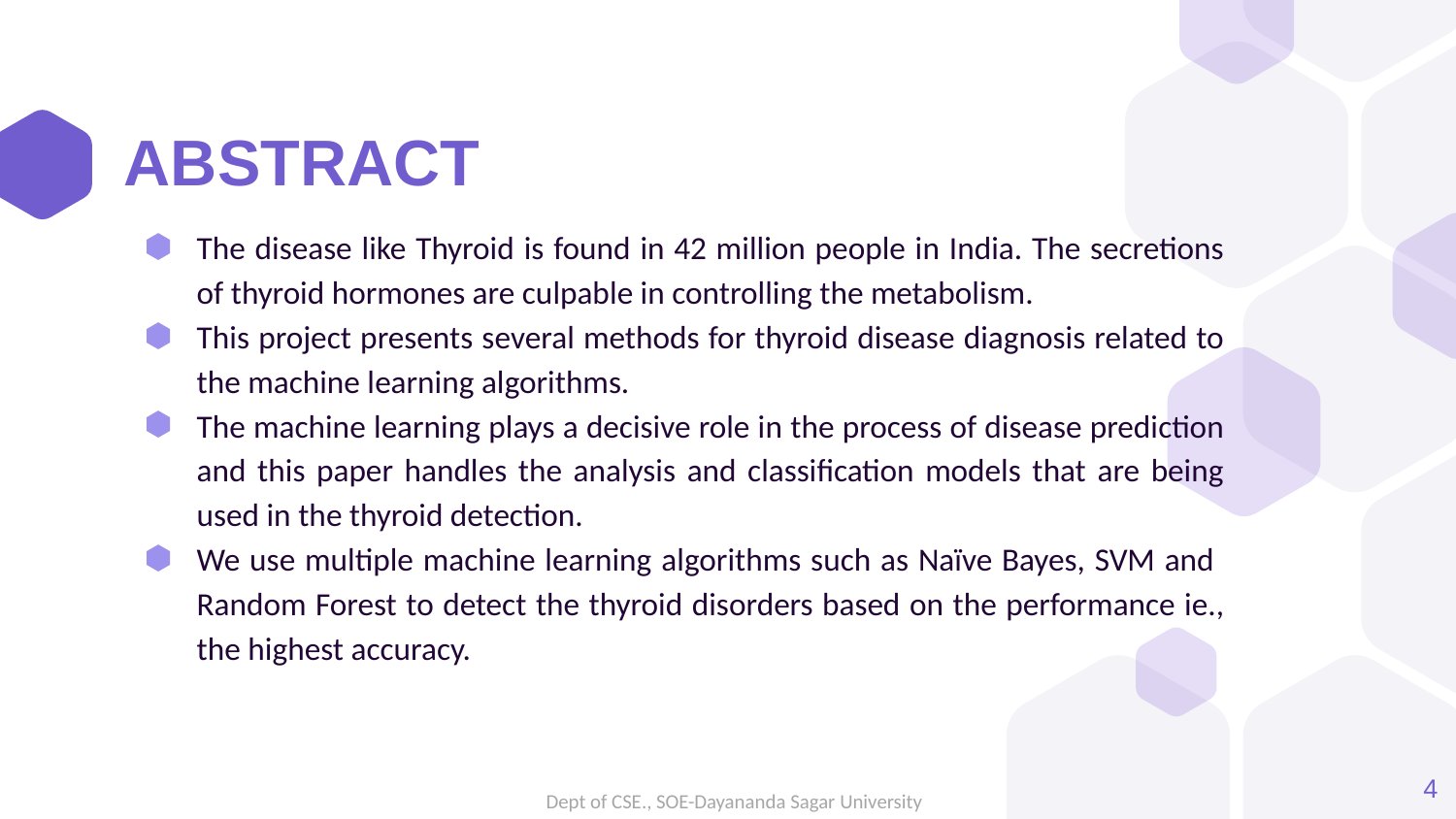

# ABSTRACT
The disease like Thyroid is found in 42 million people in India. The secretions of thyroid hormones are culpable in controlling the metabolism.
This project presents several methods for thyroid disease diagnosis related to the machine learning algorithms.
The machine learning plays a decisive role in the process of disease prediction and this paper handles the analysis and classification models that are being used in the thyroid detection.
We use multiple machine learning algorithms such as Naïve Bayes, SVM and  Random Forest to detect the thyroid disorders based on the performance ie., the highest accuracy.
4
Dept of CSE., SOE-Dayananda Sagar University